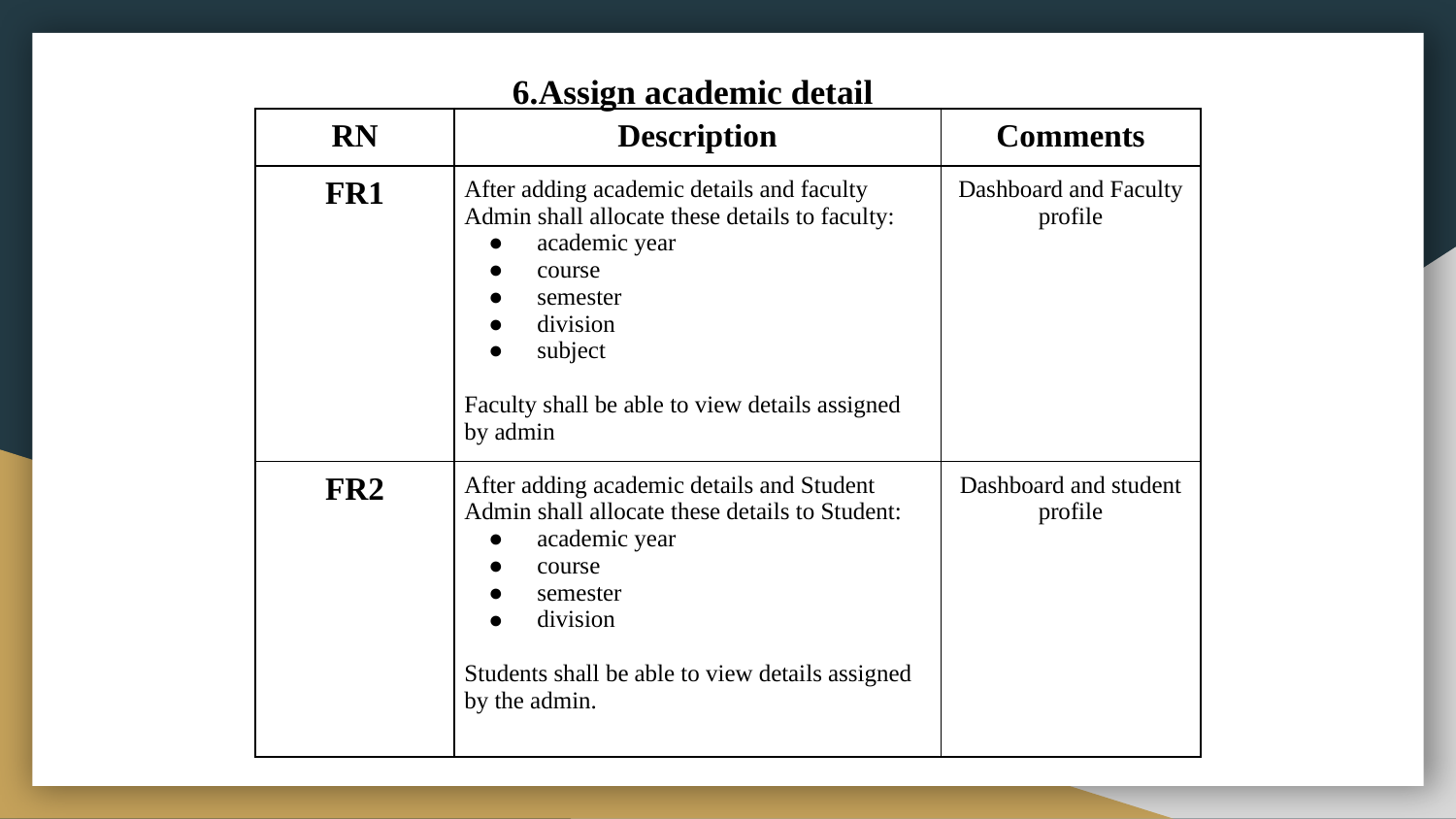

# 6.Assign academic detail

| RN | Description | Comments |
| --- | --- | --- |
| FR1 | After adding academic details and faculty Admin shall allocate these details to faculty: academic year course semester division subject Faculty shall be able to view details assigned by admin | Dashboard and Faculty profile |
| FR2 | After adding academic details and Student Admin shall allocate these details to Student: academic year course semester division Students shall be able to view details assigned by the admin. | Dashboard and student profile |